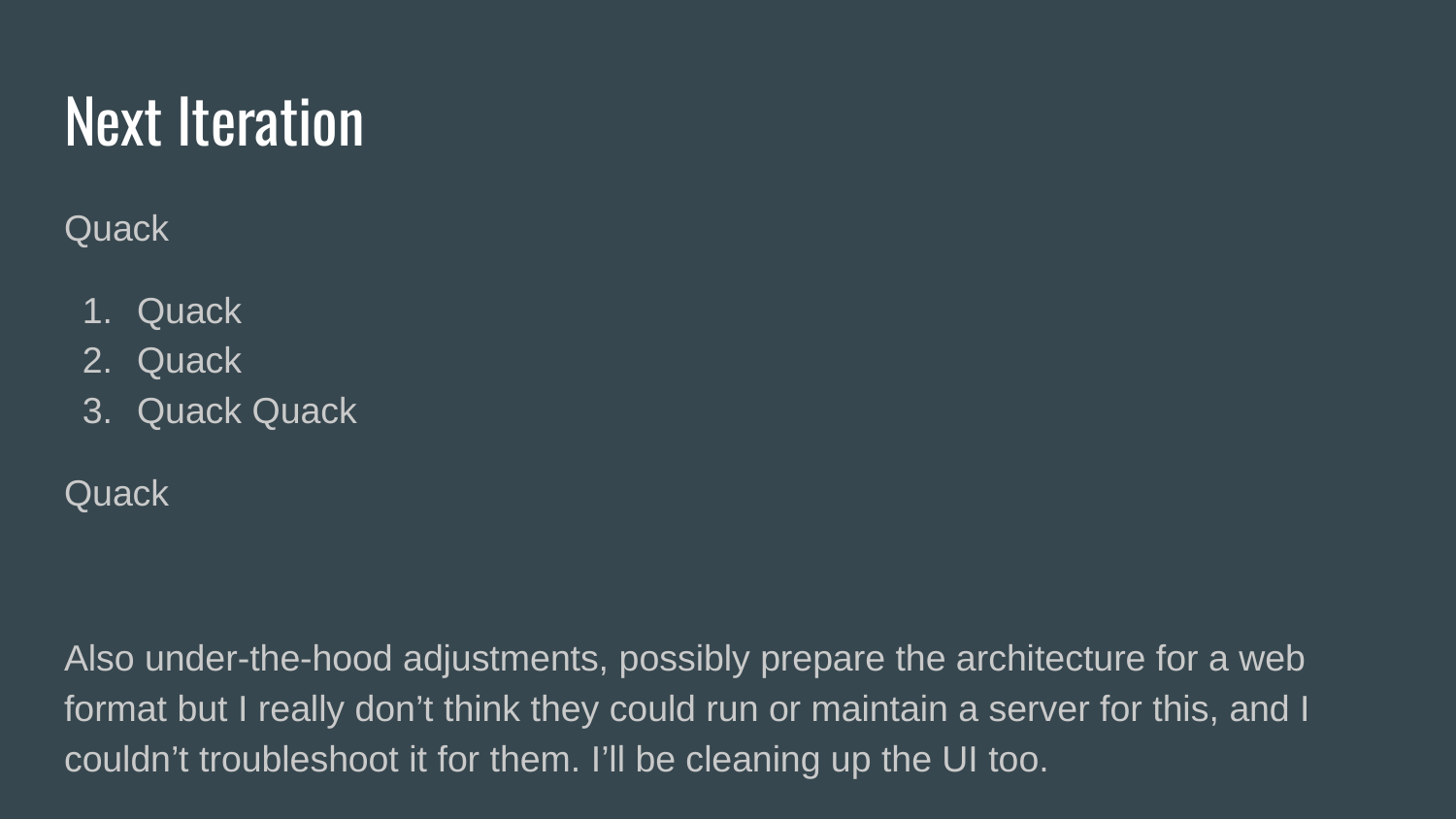

# Next Iteration
Quack
Quack
Quack
Quack Quack
Quack

Also under-the-hood adjustments, possibly prepare the architecture for a web format but I really don’t think they could run or maintain a server for this, and I couldn’t troubleshoot it for them. I’ll be cleaning up the UI too.